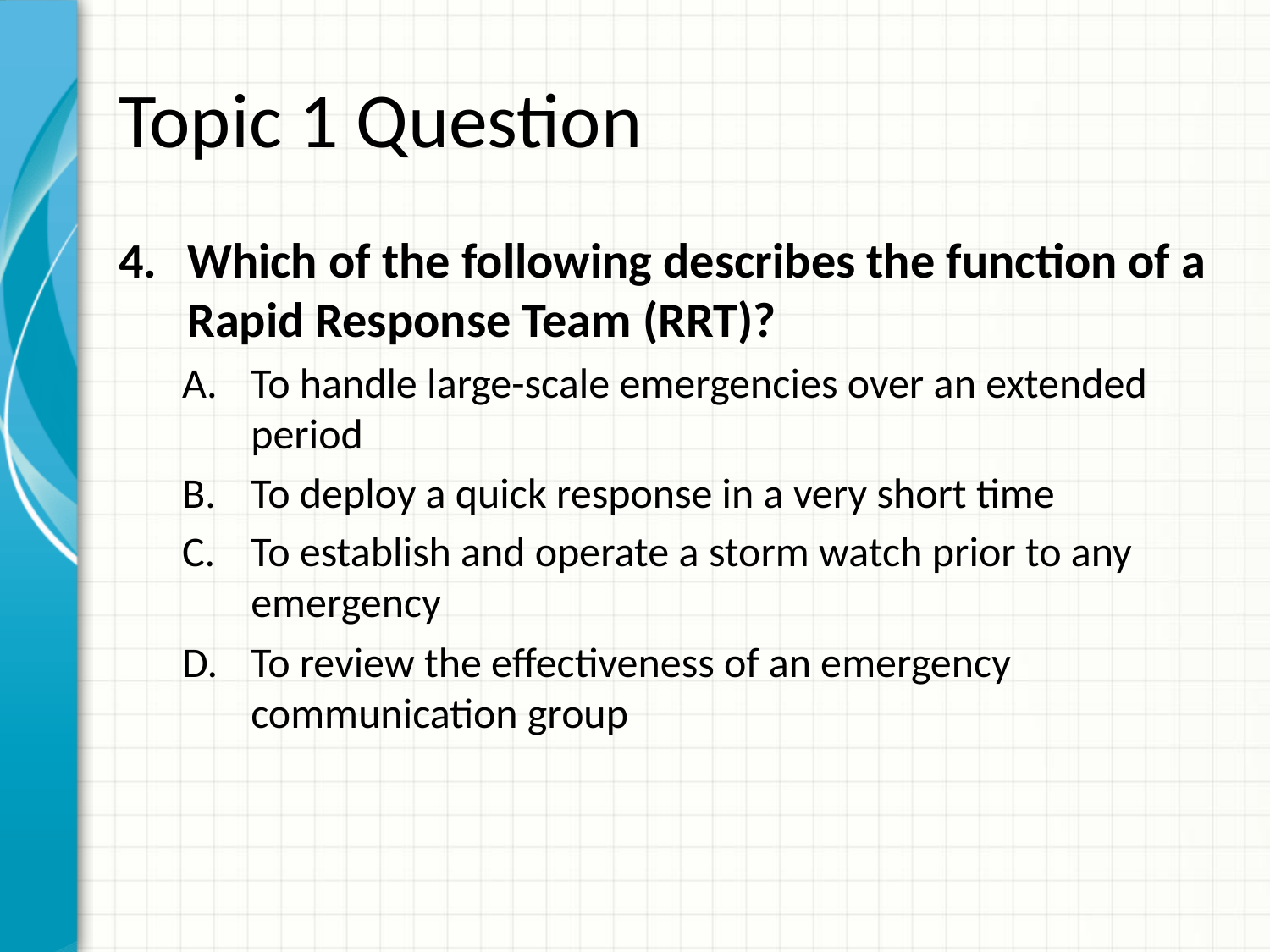

# Topic 1 Question
Which of the following describes the function of a Rapid Response Team (RRT)?
To handle large-scale emergencies over an extended period
To deploy a quick response in a very short time
To establish and operate a storm watch prior to any emergency
To review the effectiveness of an emergency communication group